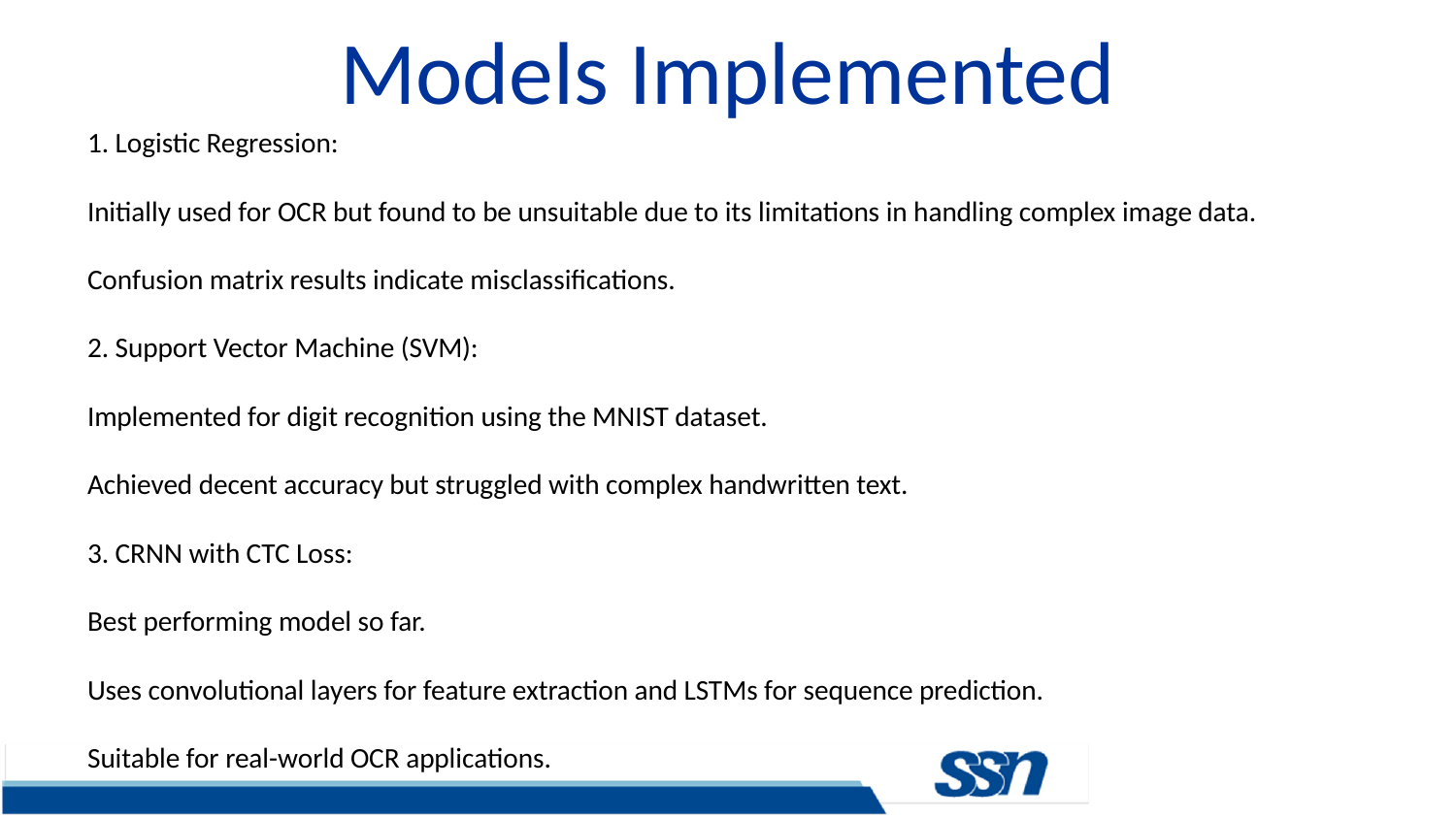

# Models Implemented
1. Logistic Regression:

Initially used for OCR but found to be unsuitable due to its limitations in handling complex image data.

Confusion matrix results indicate misclassifications.

2. Support Vector Machine (SVM):

Implemented for digit recognition using the MNIST dataset.

Achieved decent accuracy but struggled with complex handwritten text.

3. CRNN with CTC Loss:

Best performing model so far.

Uses convolutional layers for feature extraction and LSTMs for sequence prediction.

Suitable for real-world OCR applications.